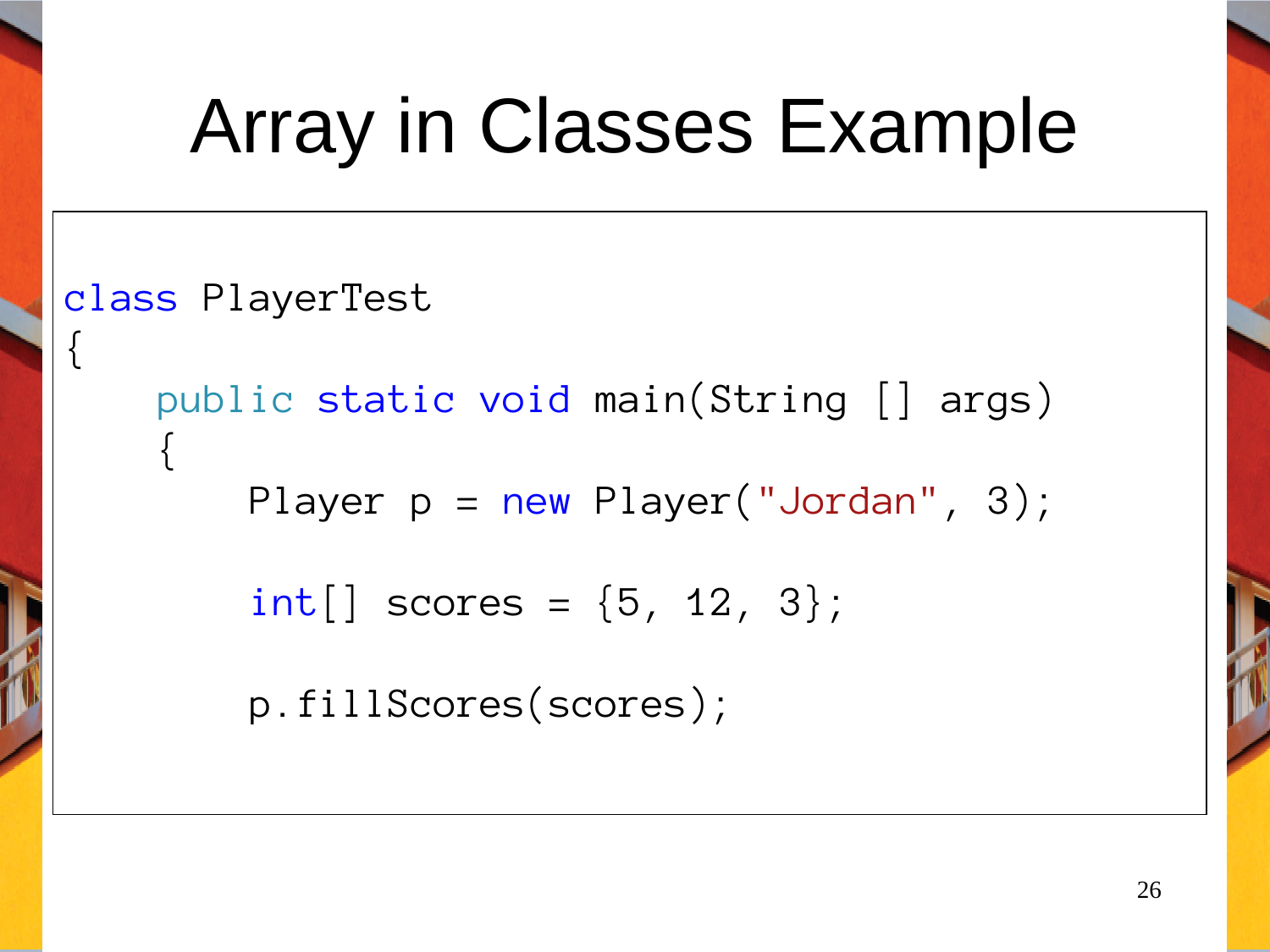

# Array in Classes Example

class PlayerTest
{
    public static void main(String [] args)
    {
        Player p = new Player("Jordan", 3);

        int[] scores = {5, 12, 3};

        p.fillScores(scores);

26